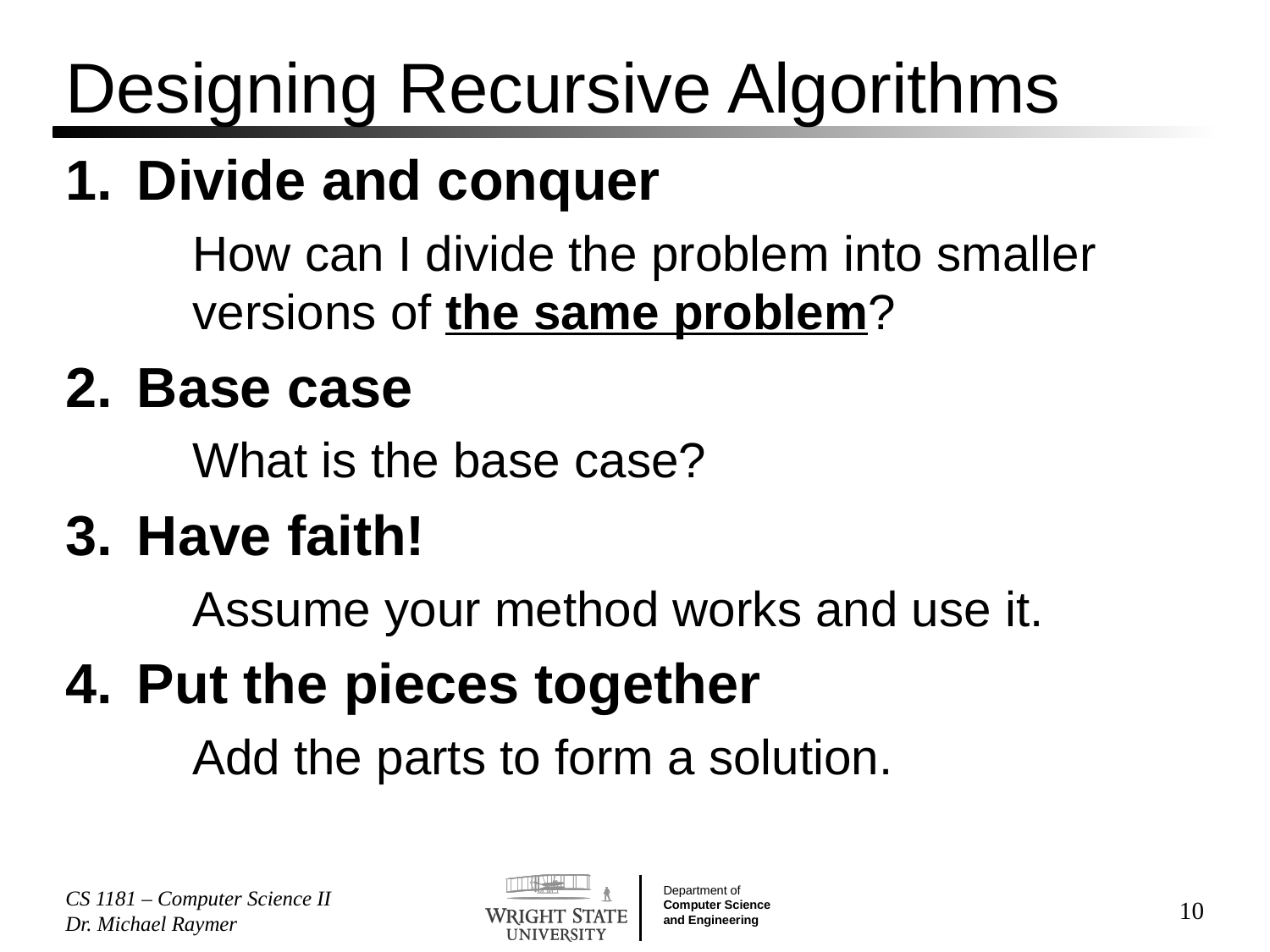

# Designing Recursive Algorithms
Divide and conquer
How can I divide the problem into smaller versions of the same problem?
Base case
What is the base case?
Have faith!
Assume your method works and use it.
Put the pieces together
Add the parts to form a solution.
CS 1181 – Computer Science II    Dr. Michael Raymer
10